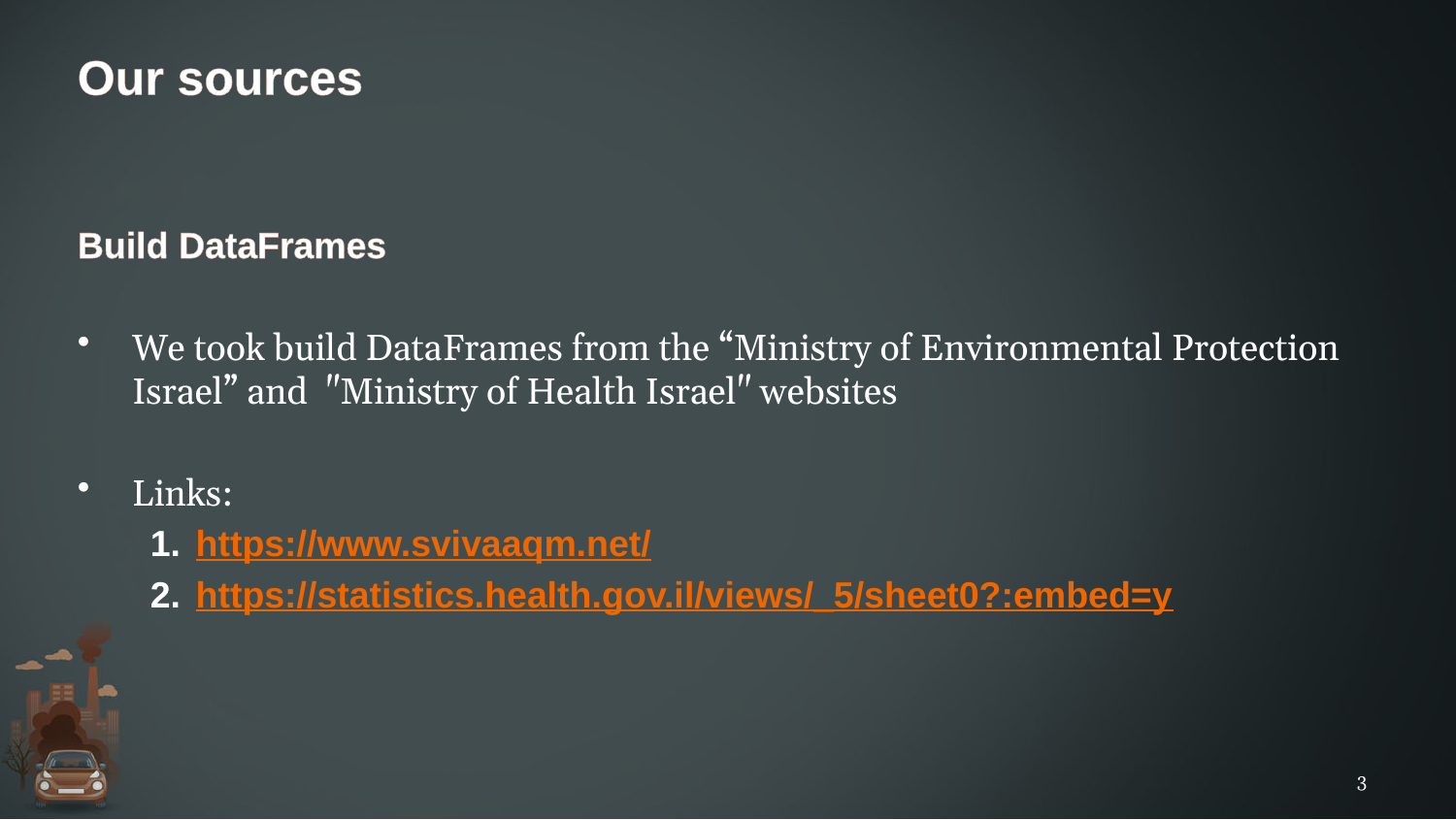

# Our sources
Build DataFrames

We took build DataFrames from the “Ministry of Environmental Protection Israel” and  "Ministry of Health Israel" websites

Links:
https://www.svivaaqm.net/
https://statistics.health.gov.il/views/_5/sheet0?:embed=y

3